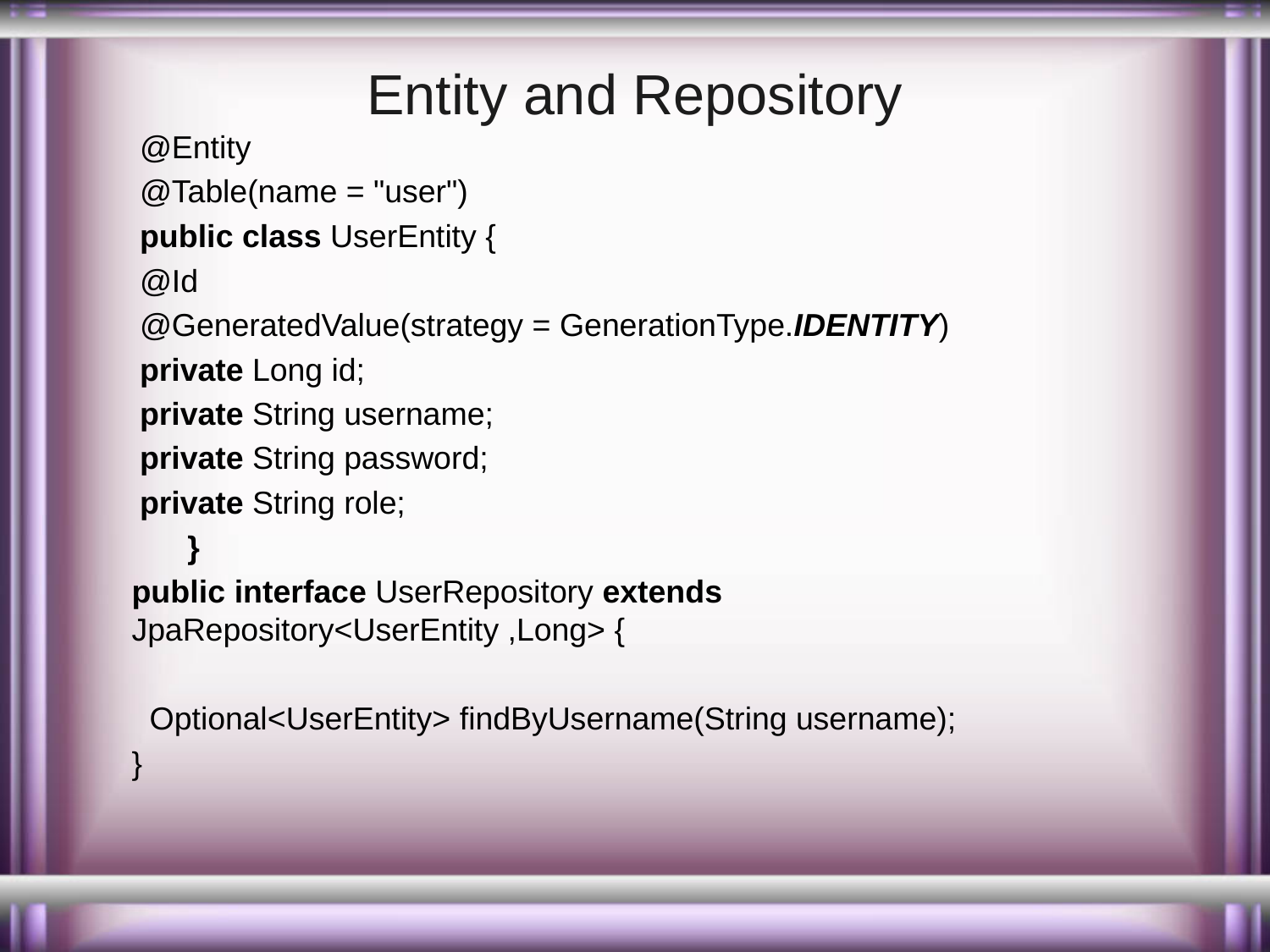

# Entity and Repository
@Entity
@Table(name = "user")
public class UserEntity {
@Id
@GeneratedValue(strategy = GenerationType.IDENTITY)
private Long id;
private String username;
private String password;
private String role;
}
public interface UserRepository extends JpaRepository<UserEntity ,Long> {

  Optional<UserEntity> findByUsername(String username);
}